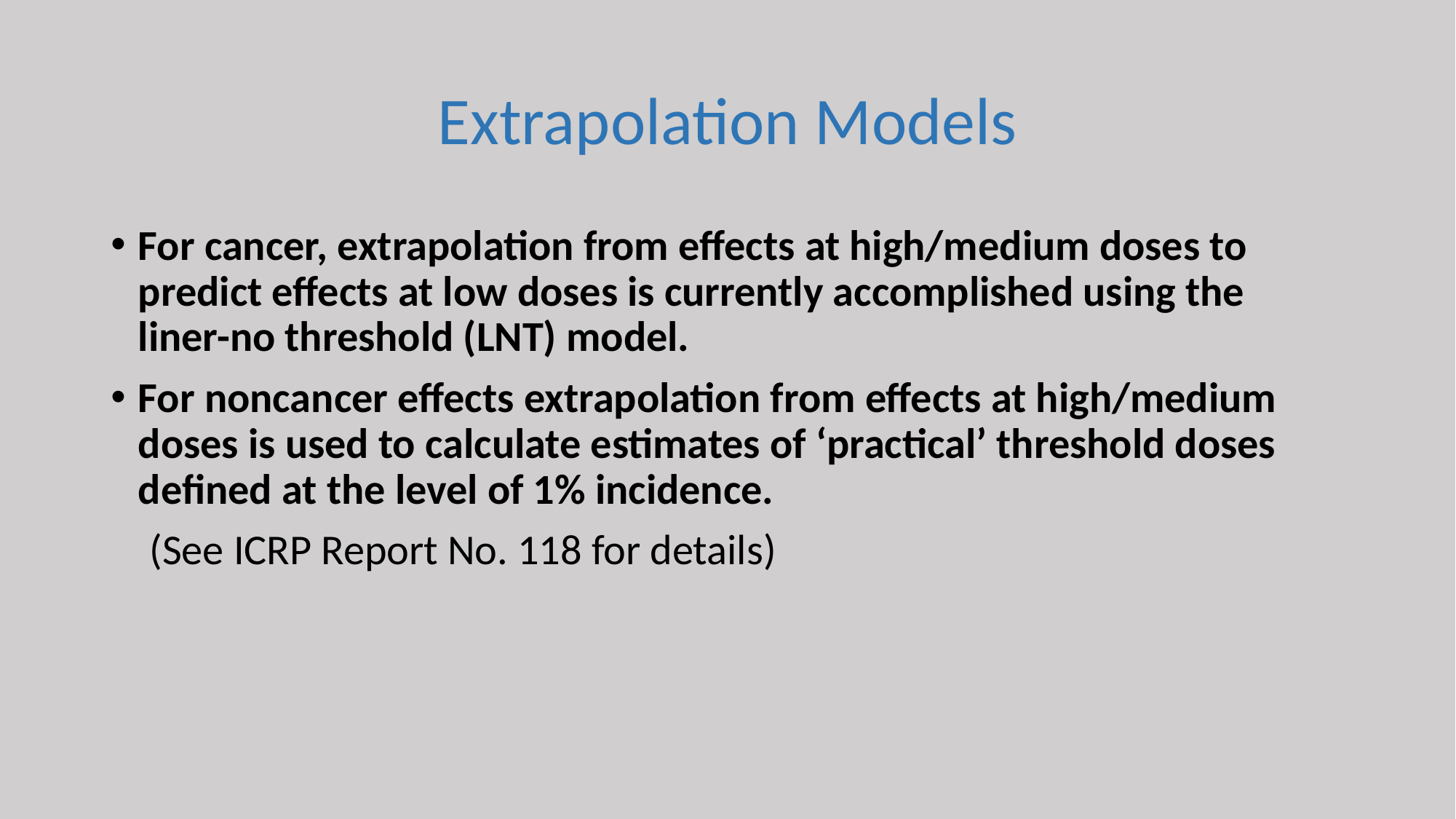

# Extrapolation Models
For cancer, extrapolation from effects at high/medium doses to predict effects at low doses is currently accomplished using the liner-no threshold (LNT) model.
For noncancer effects extrapolation from effects at high/medium doses is used to calculate estimates of ‘practical’ threshold doses defined at the level of 1% incidence.
    (See ICRP Report No. 118 for details)